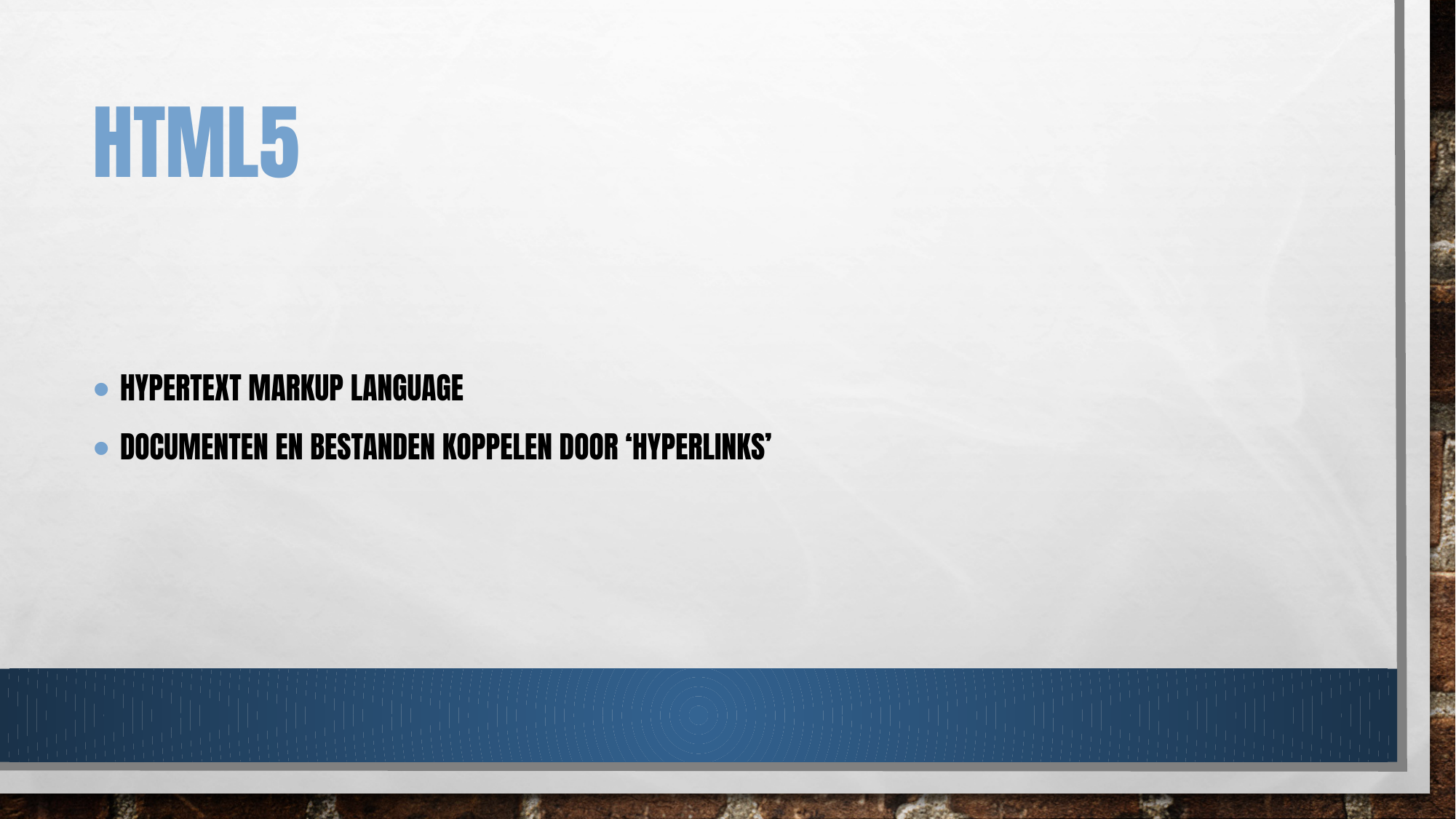

# HTML5
HyperText Markup Language
Documenten en bestanden koppelen door ‘hyperlinks’